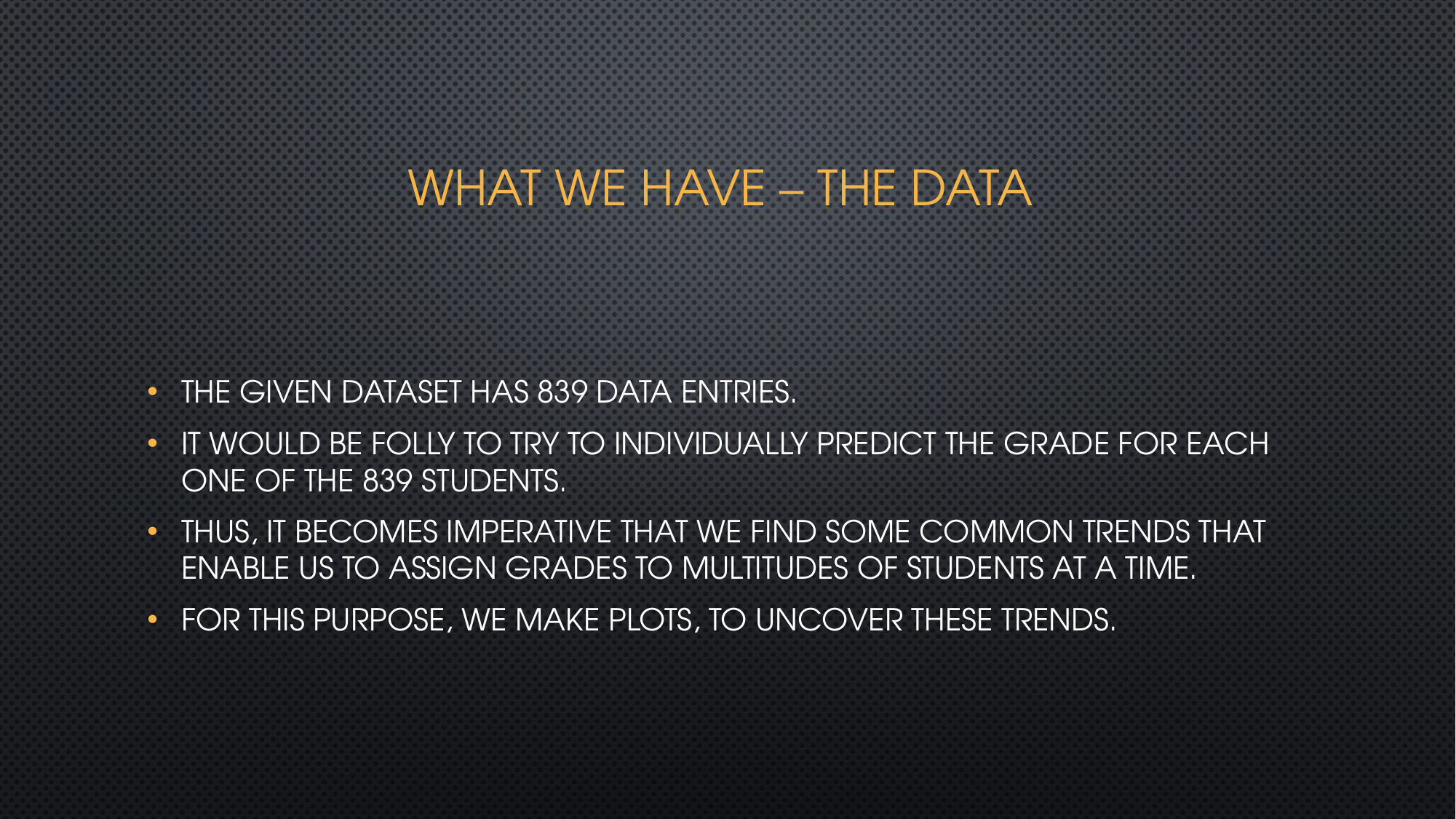

# what we have – the data
The given dataset has 839 data entries.
It would be folly to try to individually predict the grade for each one of the 839 students.
Thus, it becomes imperative that we find some common trends that enable us to assign grades to multitudes of students at a time.
For this purpose, we make plots, to uncover these trends.